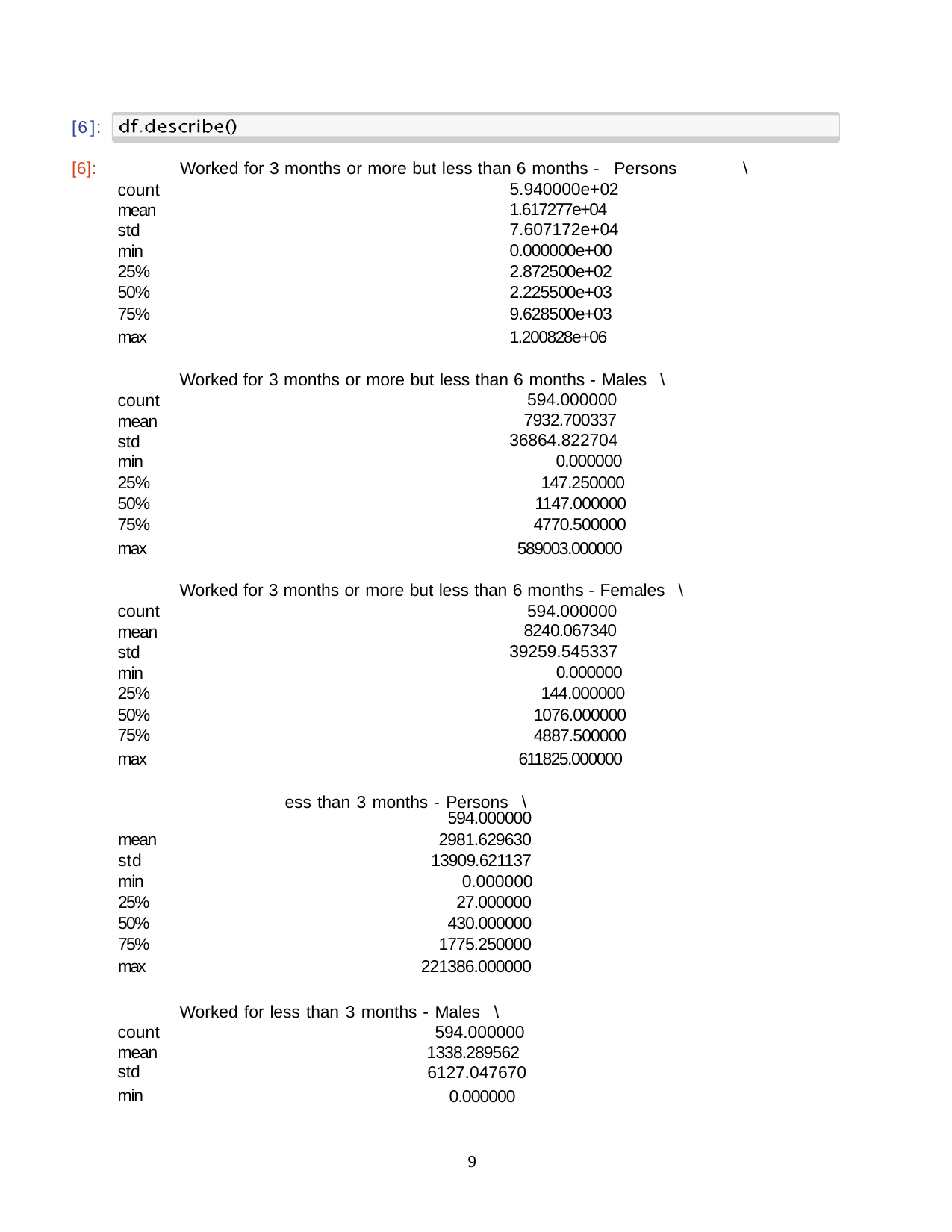

[6]:
[6]:
Worked for 3 months or more but less than 6 months -   Persons	\
5.940000e+02
1.617277e+04
7.607172e+04
0.000000e+00
2.872500e+02
2.225500e+03
9.628500e+03
1.200828e+06
Worked for 3 months or more but less than 6 months - Males \
594.000000
7932.700337
36864.822704
0.000000
147.250000
1147.000000
4770.500000
589003.000000
count  mean  std  min  25%
50%
75%
max
count  mean  std  min  25%
50%
75%
max
Worked for 3 months or more but less than 6 months - Females \
594.000000
8240.067340
39259.545337
0.000000
144.000000
1076.000000
4887.500000
611825.000000
ess than 3 months - Persons \
count  mean  std  min  25%
50%
75%
max
| count Worked for l | 594.000000 |
| --- | --- |
| mean | 2981.629630 |
| std | 13909.621137 |
| min | 0.000000 |
| 25% | 27.000000 |
| 50% | 430.000000 |
| 75% | 1775.250000 |
| max | 221386.000000 |
Worked for less than 3 months - Males \
594.000000
1338.289562
6127.047670
0.000000
count  mean  std
min
9